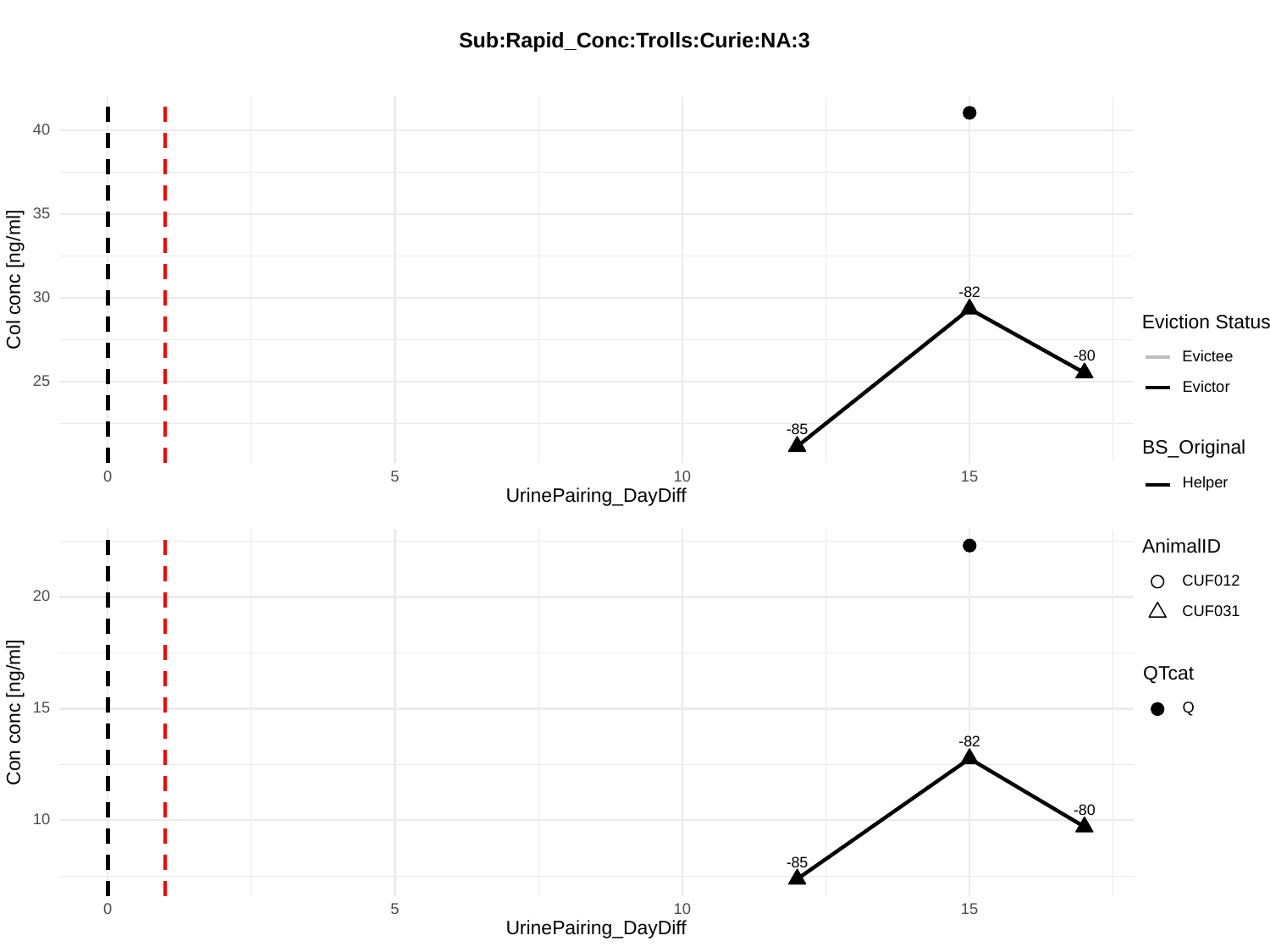

Sub:Rapid_Conc:Trolls:Curie:NA:3

40

35

Col conc [ng/ml]
-82
30

Eviction Status

-80
Evictee

25

Evictor

-85

BS_Original
0
10
15
5
Helper

UrinePairing_DayDiff

AnimalID

CUF012
20

CUF031

QTcat
Q

15
Con conc [ng/ml]

-82

-80
10

-85

0
10
15
5
UrinePairing_DayDiff